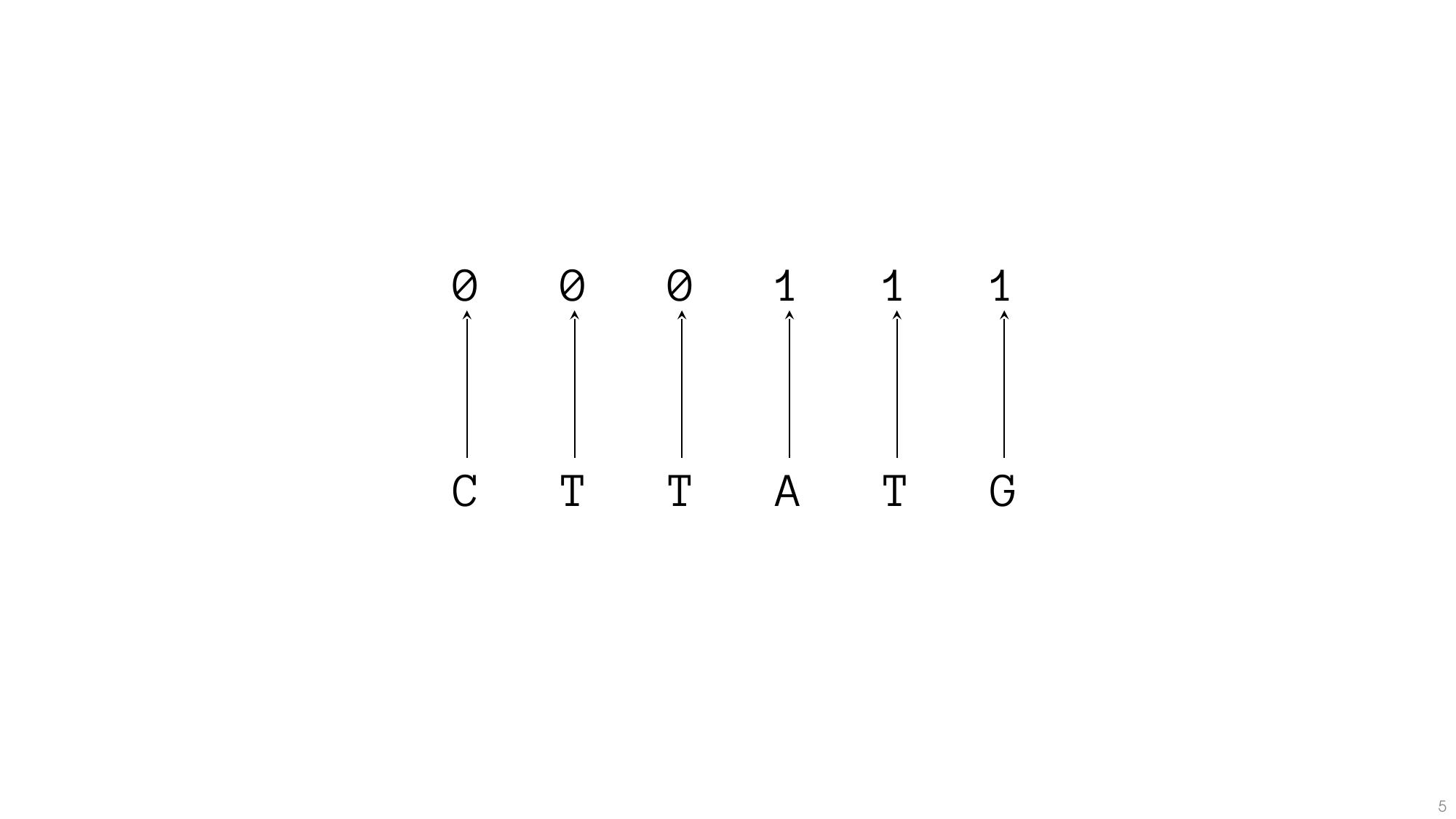

0
0
0
1
1
1
C
T
T
A
T
G
5